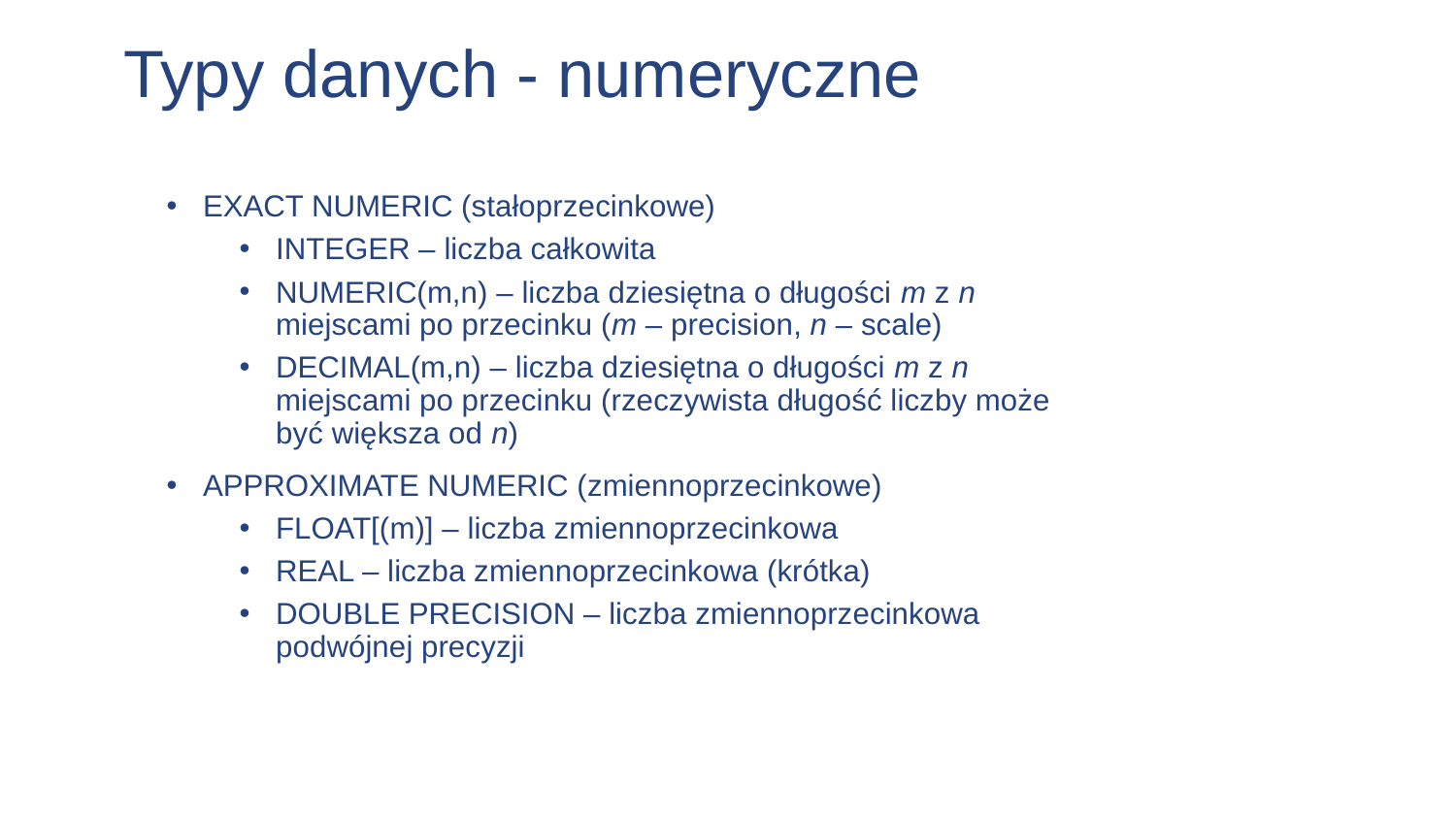

Typy danych - numeryczne
EXACT NUMERIC (stałoprzecinkowe)
INTEGER – liczba całkowita
NUMERIC(m,n) – liczba dziesiętna o długości m z n miejscami po przecinku (m – precision, n – scale)
DECIMAL(m,n) – liczba dziesiętna o długości m z n miejscami po przecinku (rzeczywista długość liczby może być większa od n)
APPROXIMATE NUMERIC (zmiennoprzecinkowe)
FLOAT[(m)] – liczba zmiennoprzecinkowa
REAL – liczba zmiennoprzecinkowa (krótka)
DOUBLE PRECISION – liczba zmiennoprzecinkowa podwójnej precyzji